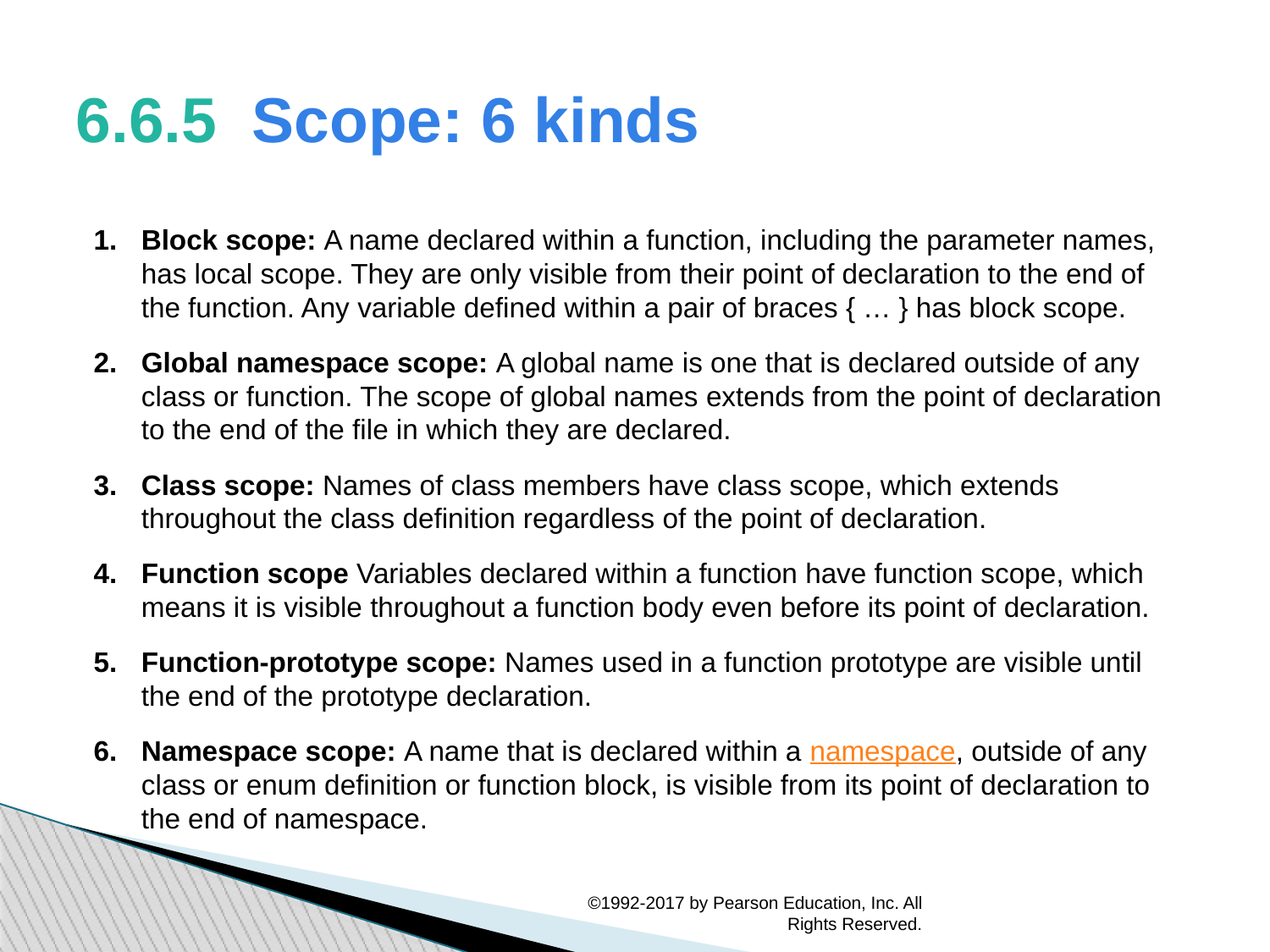

6.6.5  Scope: 6 kinds
Block scope: A name declared within a function, including the parameter names, has local scope. They are only visible from their point of declaration to the end of the function. Any variable defined within a pair of braces { … } has block scope.
Global namespace scope: A global name is one that is declared outside of any class or function. The scope of global names extends from the point of declaration to the end of the file in which they are declared.
Class scope: Names of class members have class scope, which extends throughout the class definition regardless of the point of declaration.
Function scope Variables declared within a function have function scope, which means it is visible throughout a function body even before its point of declaration.
Function-prototype scope: Names used in a function prototype are visible until the end of the prototype declaration.
Namespace scope: A name that is declared within a namespace, outside of any class or enum definition or function block, is visible from its point of declaration to the end of namespace.

©1992-2017 by Pearson Education, Inc. All Rights Reserved.